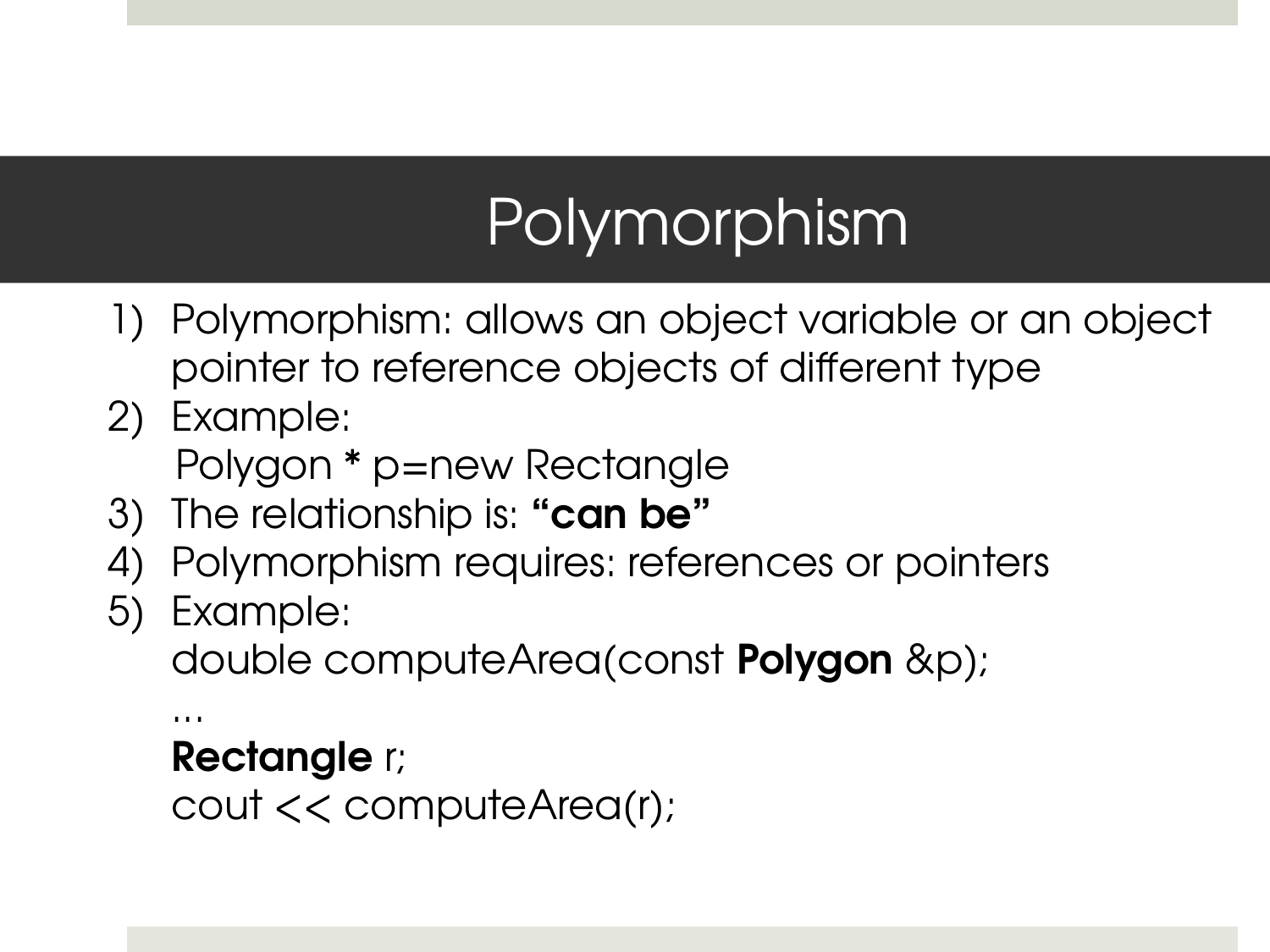

# Polymorphism
Polymorphism: allows an object variable or an object pointer to reference objects of different type
Example:
      Polygon * p=new Rectangle
The relationship is: “can be”
Polymorphism requires: references or pointers
Example:
double computeArea(const Polygon &p);
...
Rectangle r;
cout << computeArea(r);